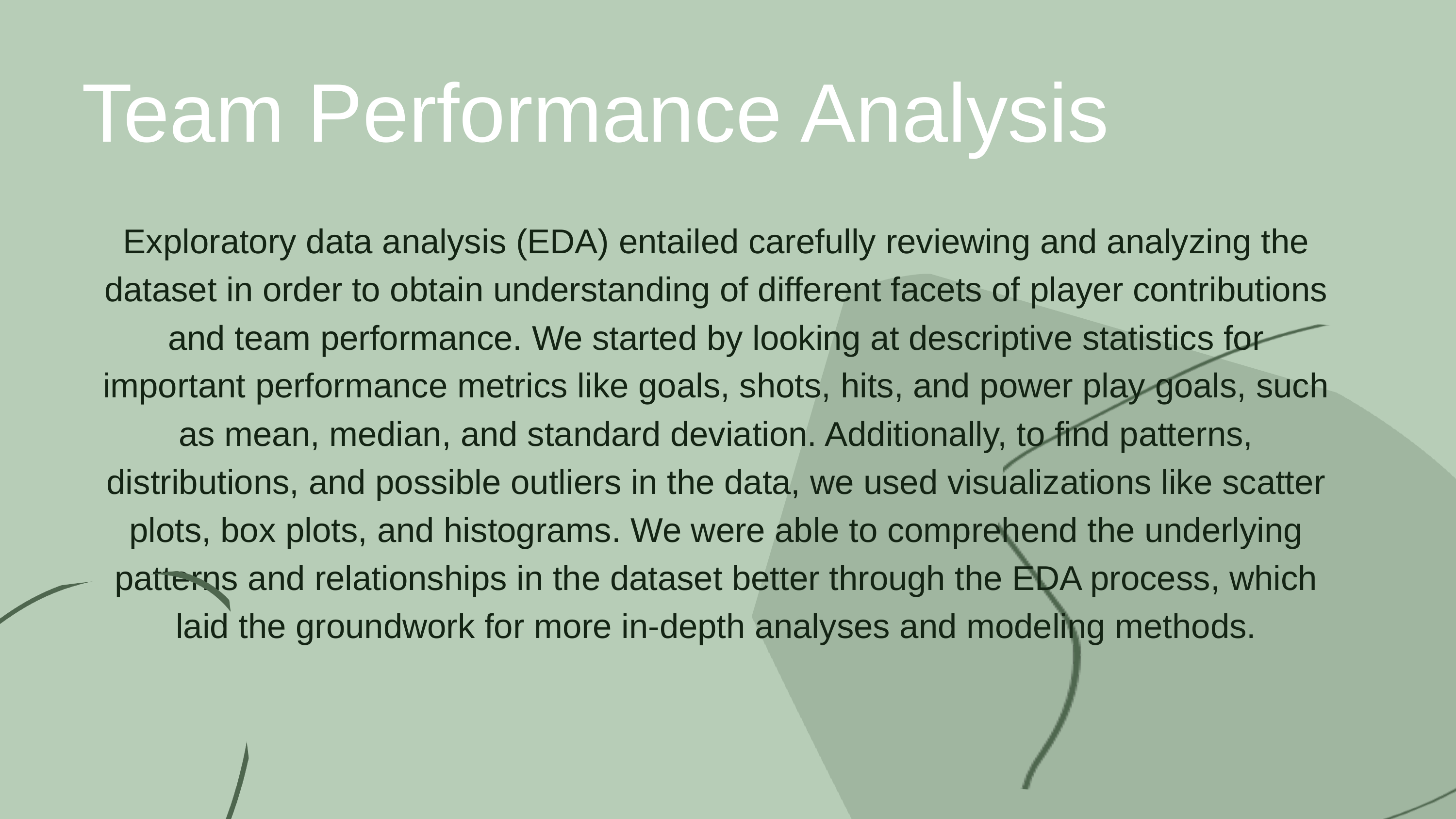

Team Performance Analysis

Exploratory data analysis (EDA) entailed carefully reviewing and analyzing the dataset in order to obtain understanding of different facets of player contributions and team performance. We started by looking at descriptive statistics for important performance metrics like goals, shots, hits, and power play goals, such as mean, median, and standard deviation. Additionally, to find patterns, distributions, and possible outliers in the data, we used visualizations like scatter plots, box plots, and histograms. We were able to comprehend the underlying patterns and relationships in the dataset better through the EDA process, which laid the groundwork for more in-depth analyses and modeling methods.